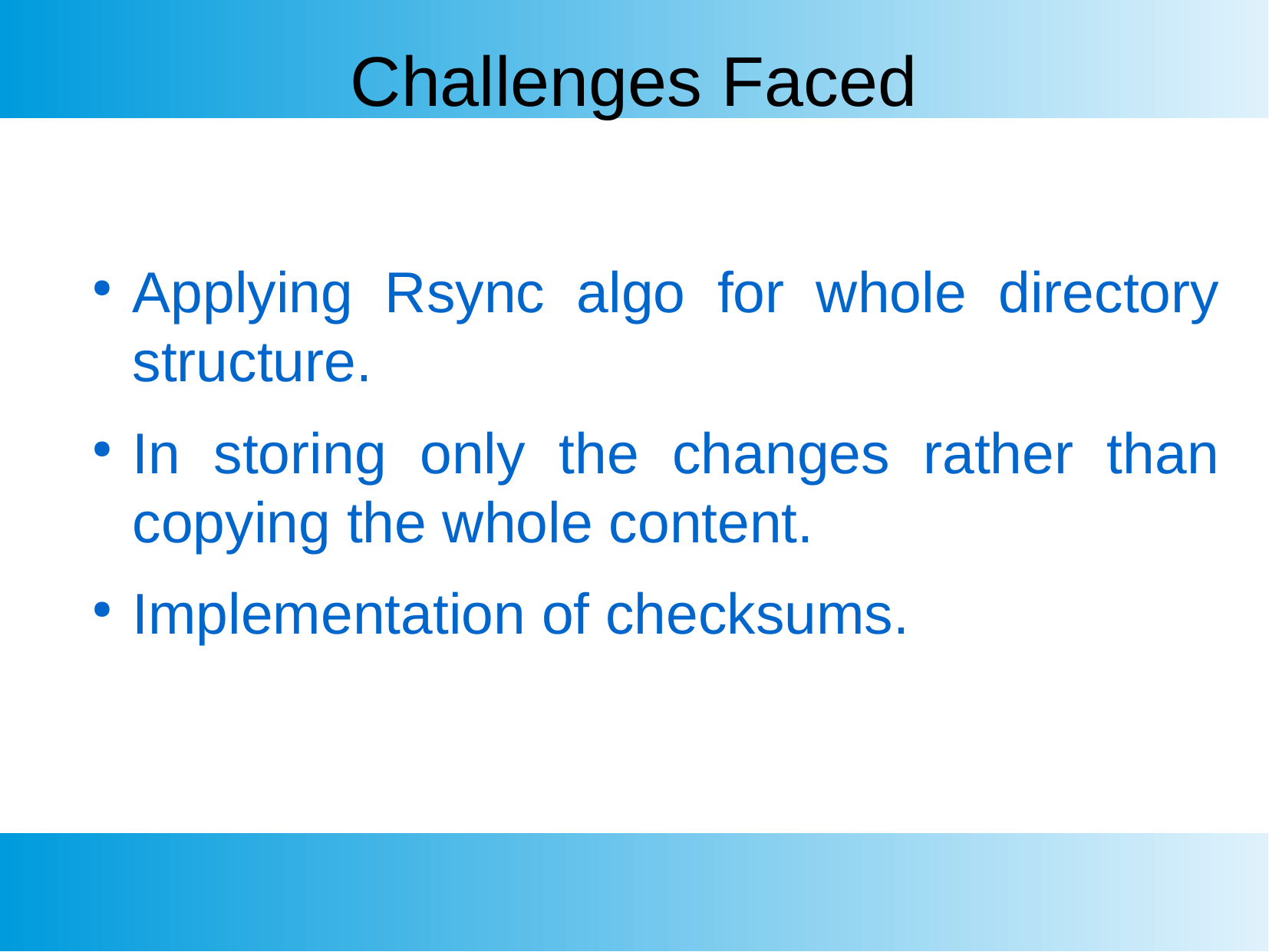

Challenges Faced

Applying Rsync algo for whole directory structure.
In storing only the changes rather than copying the whole content.
Implementation of checksums.